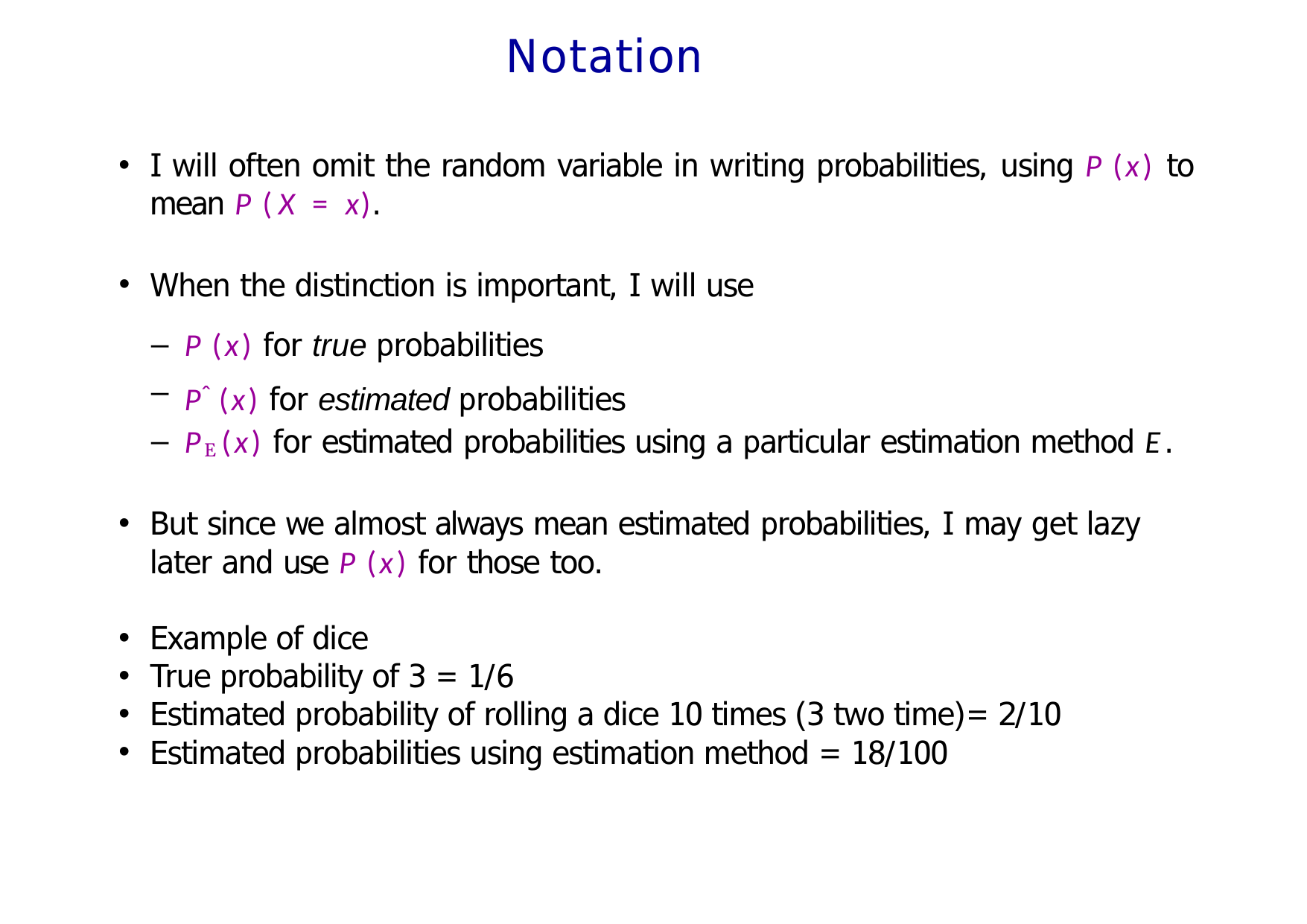

# Notation
I will often omit the random variable in writing probabilities, using P (x) to mean P (X = x).

When the distinction is important, I will use
P (x) for true probabilities
Pˆ(x) for estimated probabilities
PE(x) for estimated probabilities using a particular estimation method E.

But since we almost always mean estimated probabilities, I may get lazy later and use P (x) for those too.
Example of dice
True probability of 3 = 1/6
Estimated probability of rolling a dice 10 times (3 two time)= 2/10
Estimated probabilities using estimation method = 18/100